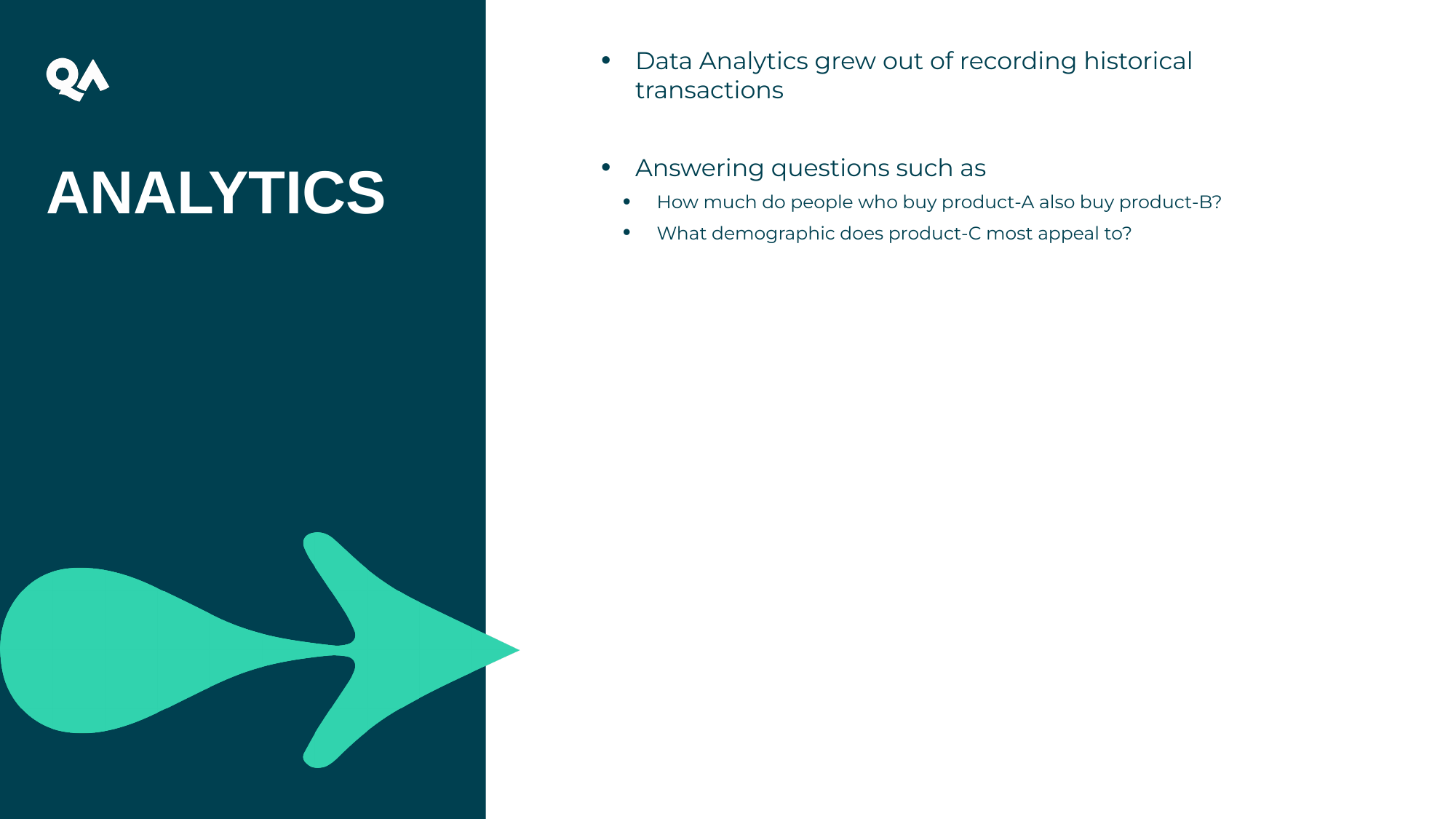

Data Analytics grew out of recording historical transactions

Answering questions such as
How much do people who buy product-A also buy product-B?
What demographic does product-C most appeal to?

ANALYTICS